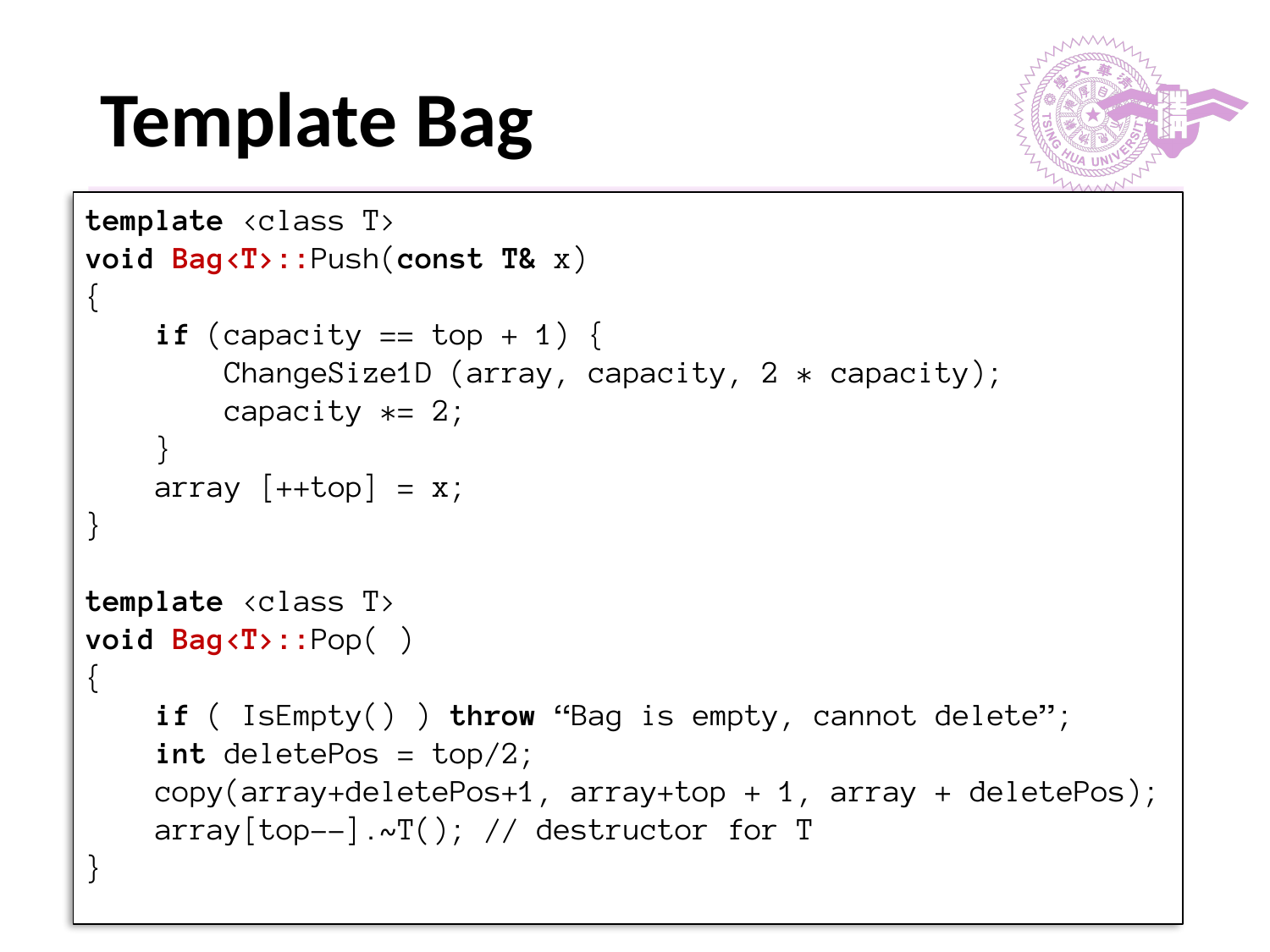

# Template Bag
template <class T>
void Bag<T>::Push(const T& x)
{
    if (capacity == top + 1) {
        ChangeSize1D (array, capacity, 2 * capacity);
        capacity *= 2;
    }
    array [++top] = x;
}

template <class T>
void Bag<T>::Pop( )
{
    if ( IsEmpty() ) throw “Bag is empty, cannot delete”;
    int deletePos = top/2;
    copy(array+deletePos+1, array+top + 1, array + deletePos);
    array[top--].~T(); // destructor for T
}

26